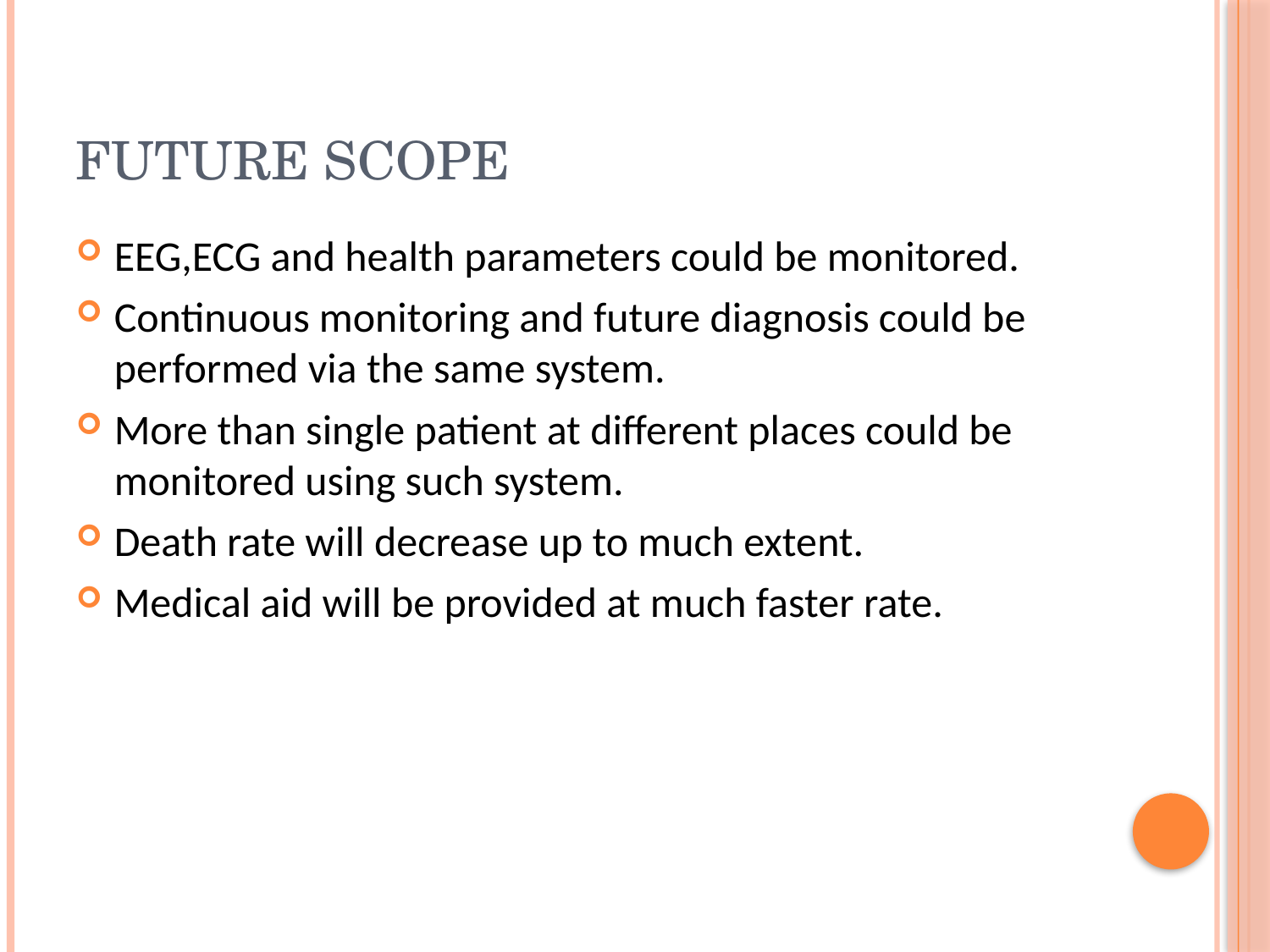

# Future scope
EEG,ECG and health parameters could be monitored.
Continuous monitoring and future diagnosis could be performed via the same system.
More than single patient at different places could be monitored using such system.
Death rate will decrease up to much extent.
Medical aid will be provided at much faster rate.